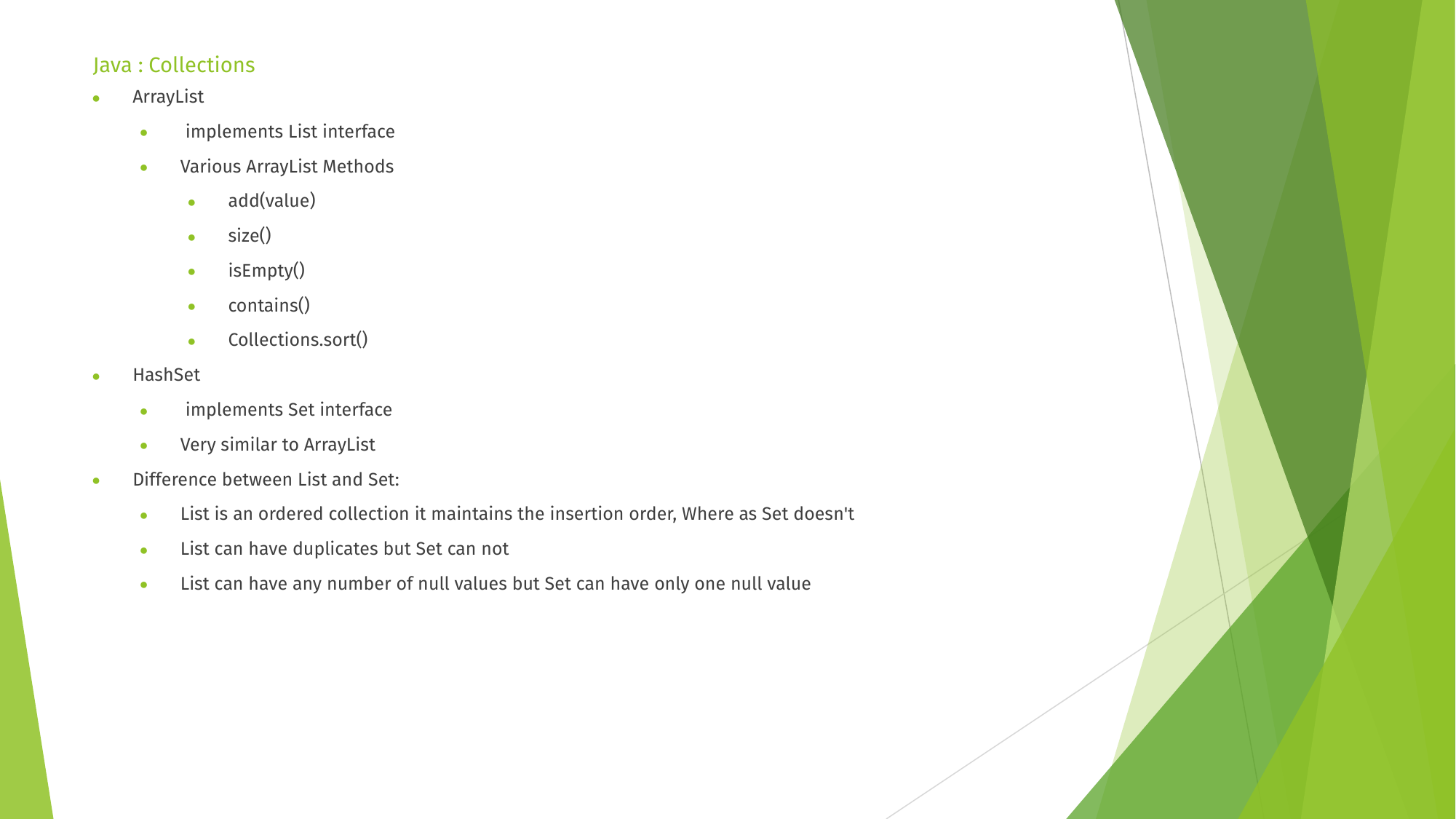

# Java : Collections
ArrayList
 implements List interface
Various ArrayList Methods
add(value)
size()
isEmpty()
contains()
Collections.sort()
HashSet
 implements Set interface
Very similar to ArrayList
Difference between List and Set:
List is an ordered collection it maintains the insertion order, Where as Set doesn't
List can have duplicates but Set can not
List can have any number of null values but Set can have only one null value